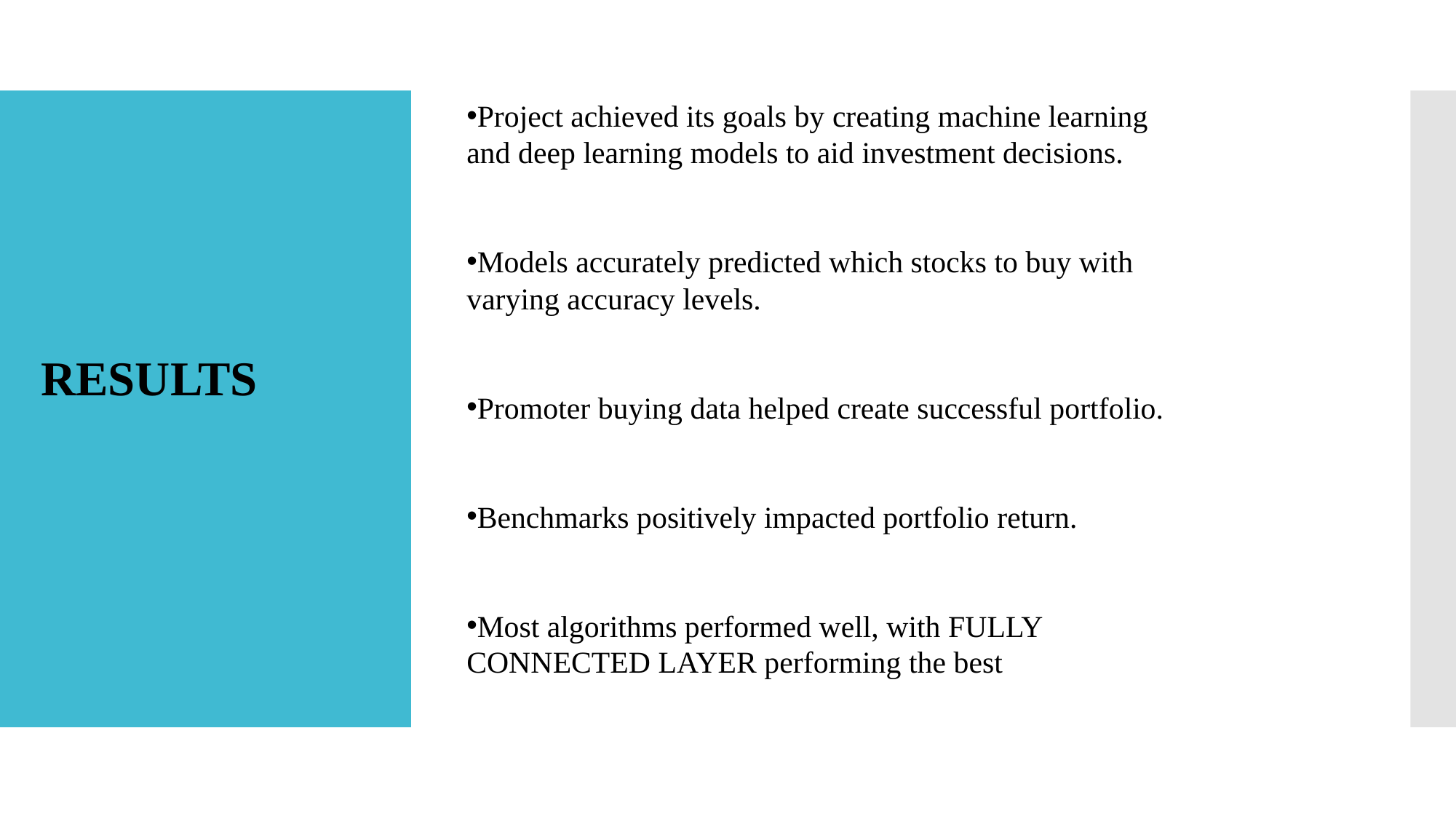

Project achieved its goals by creating machine learning and deep learning models to aid investment decisions.

Models accurately predicted which stocks to buy with varying accuracy levels.

Promoter buying data helped create successful portfolio.

Benchmarks positively impacted portfolio return.

Most algorithms performed well, with FULLY CONNECTED LAYER performing the best
# RESULTS